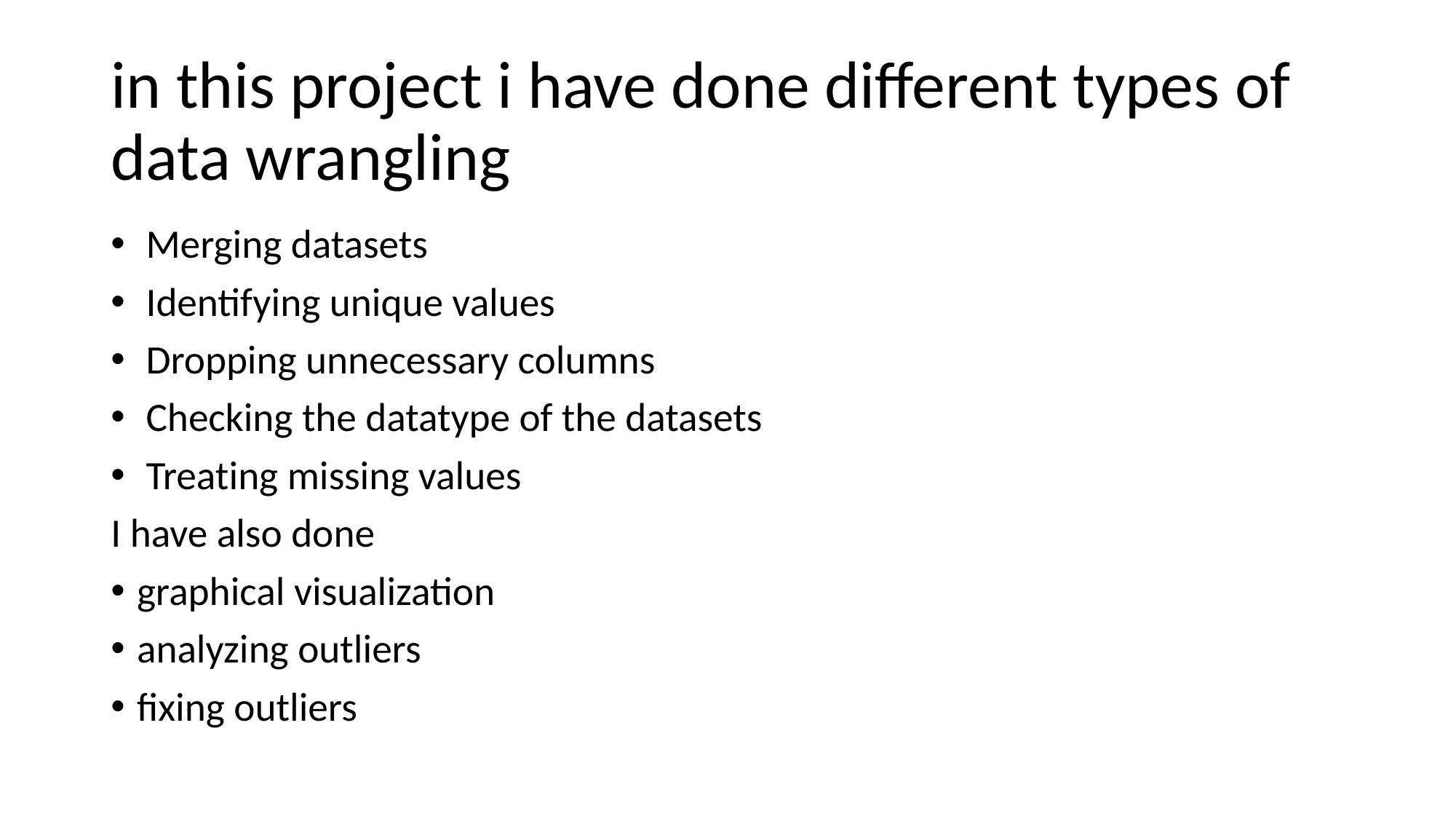

# in this project i have done different types of data wrangling
 Merging datasets
 Identifying unique values
 Dropping unnecessary columns
 Checking the datatype of the datasets
 Treating missing values
I have also done
graphical visualization
analyzing outliers
fixing outliers